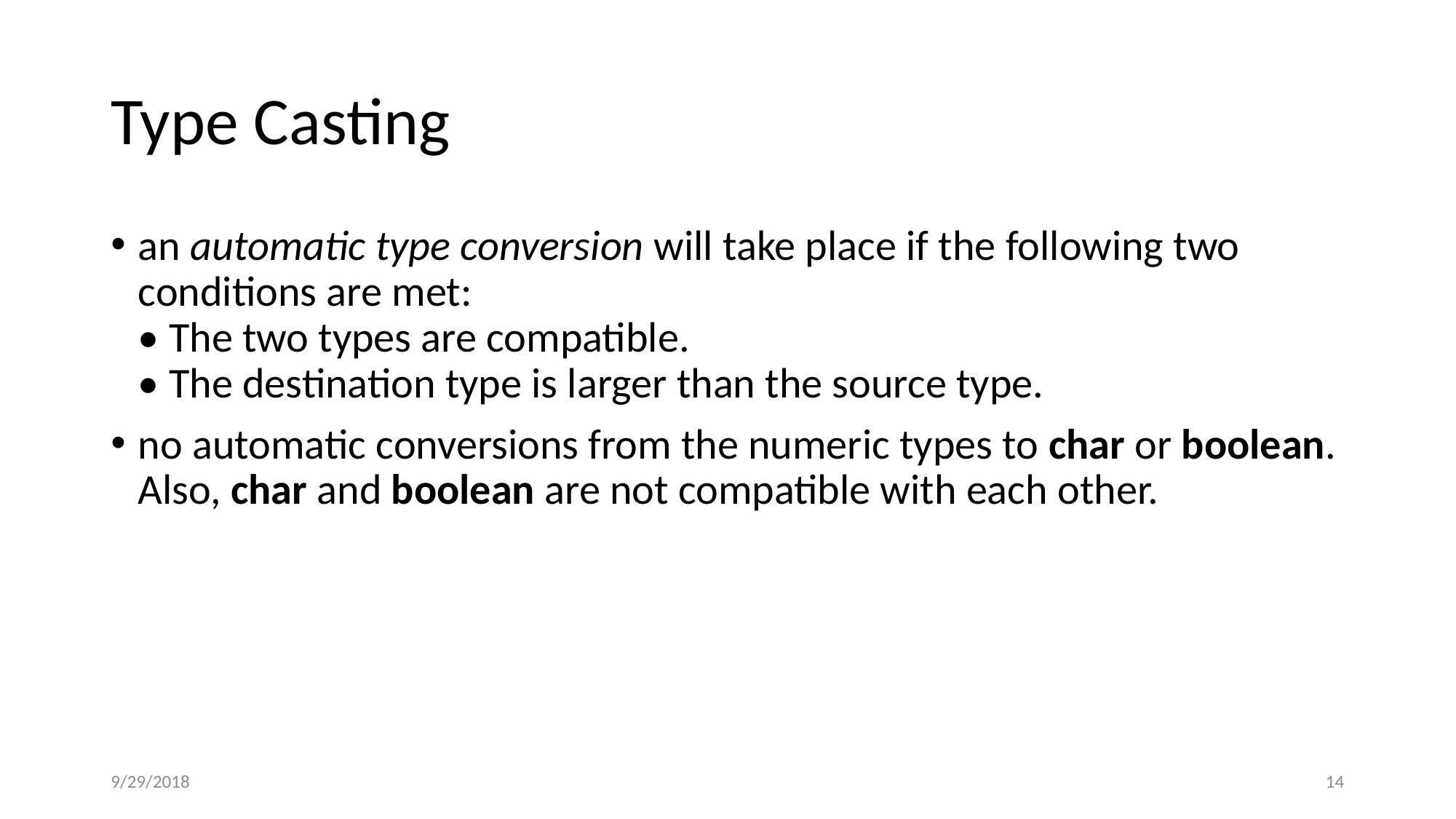

# Type Casting
an automatic type conversion will take place if the following two conditions are met:
• The two types are compatible.
• The destination type is larger than the source type.
no automatic conversions from the numeric types to char or boolean. Also, char and boolean are not compatible with each other.

9/29/2018
14